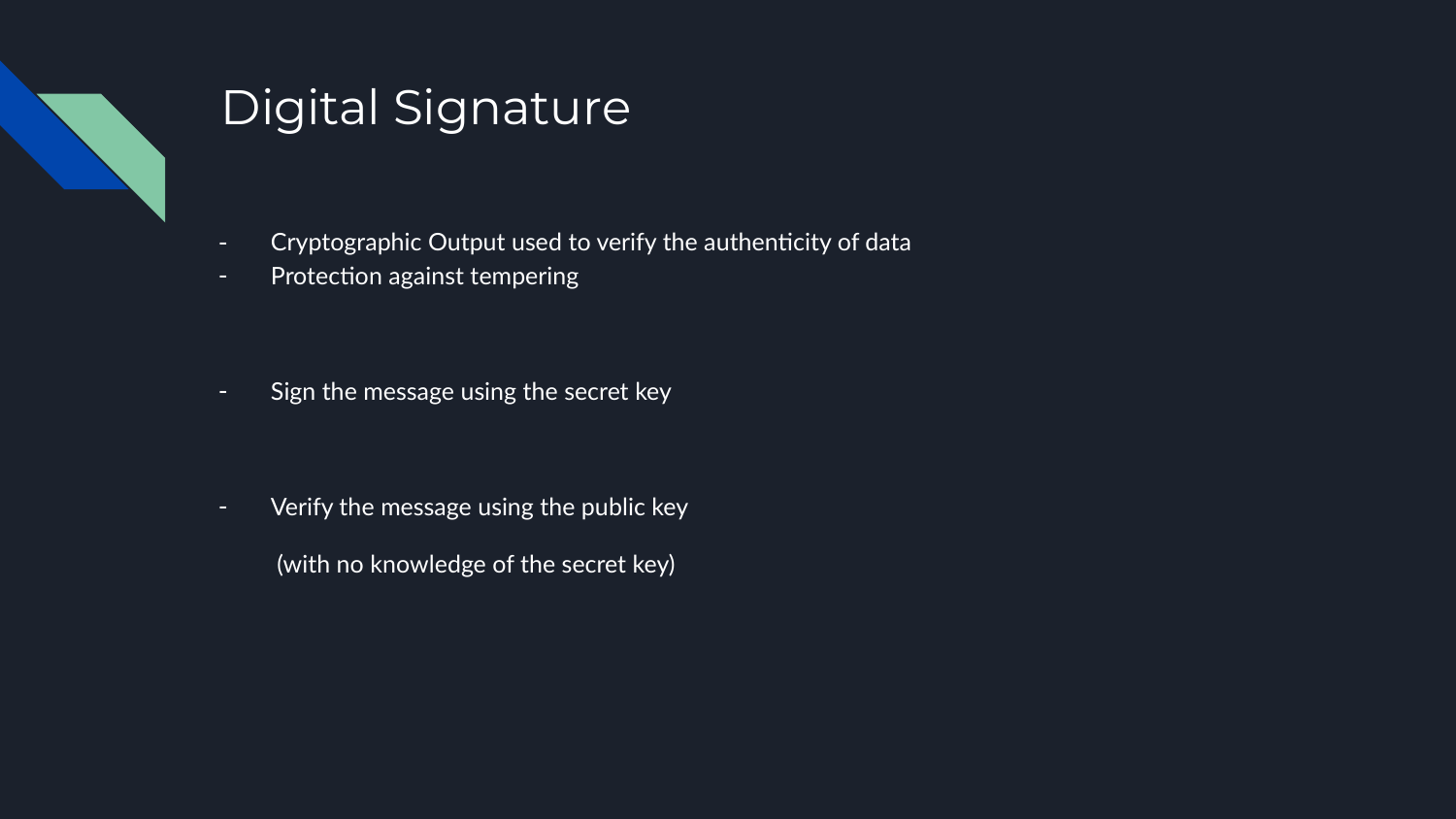

# Digital Signature
Cryptographic Output used to verify the authenticity of data
Protection against tempering

Sign the message using the secret key

Verify the message using the public key
 (with no knowledge of the secret key)